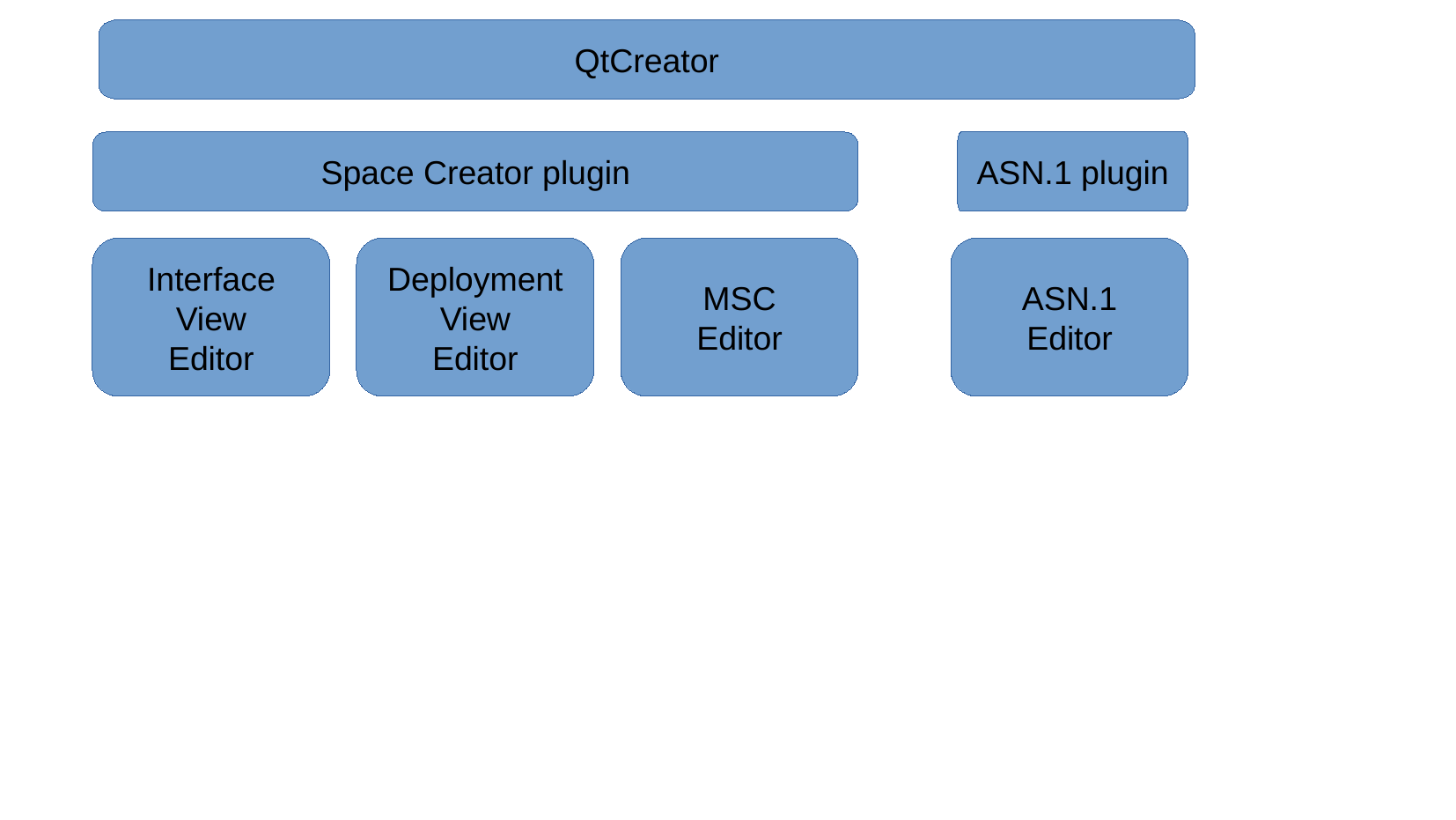

QtCreator
Space Creator plugin
ASN.1 plugin
Interface
View
Editor
Deployment
View
Editor
MSC
Editor
ASN.1
Editor